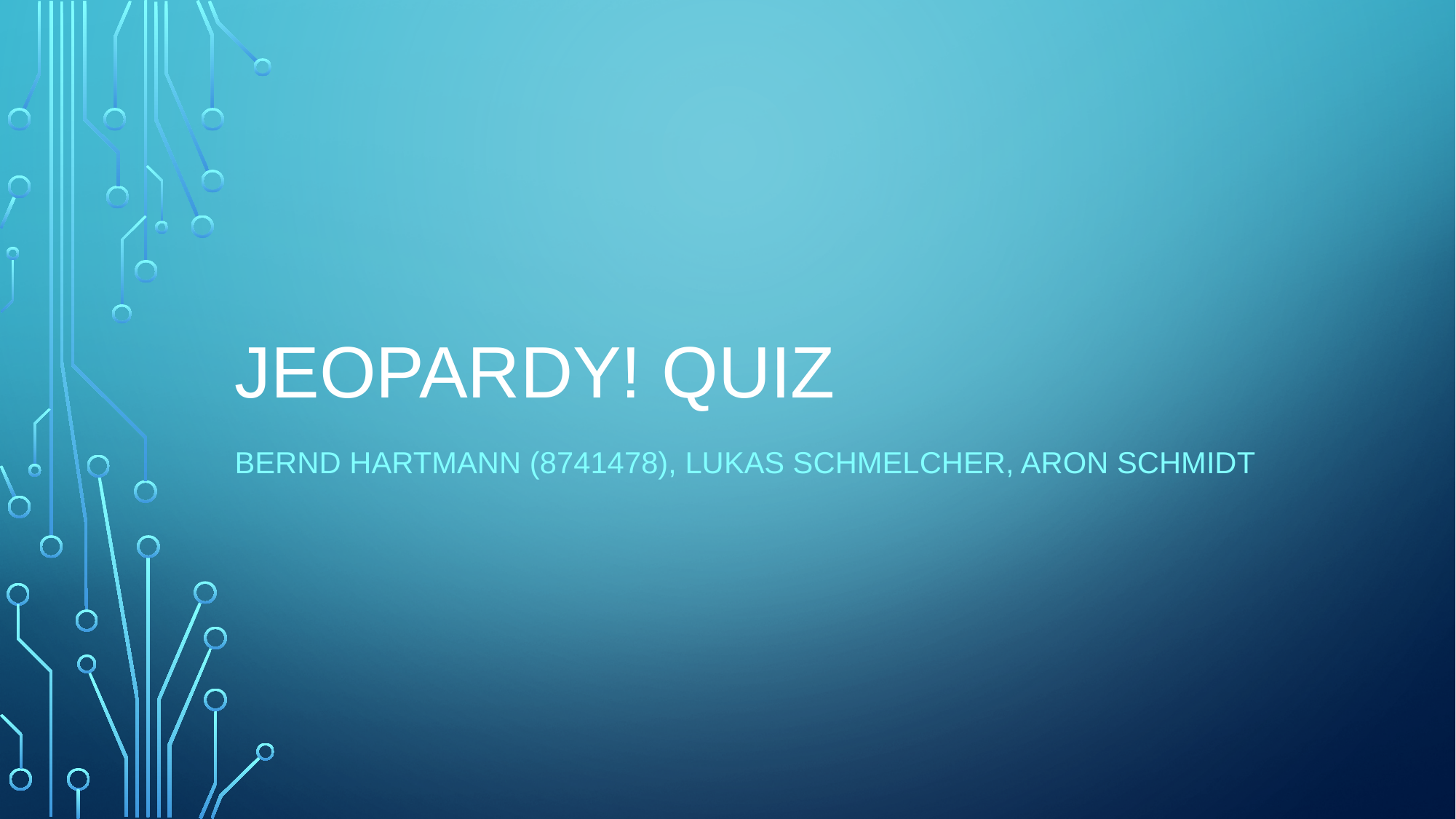

# Jeopardy! Quiz
Bernd Hartmann (8741478), Lukas Schmelcher, Aron Schmidt